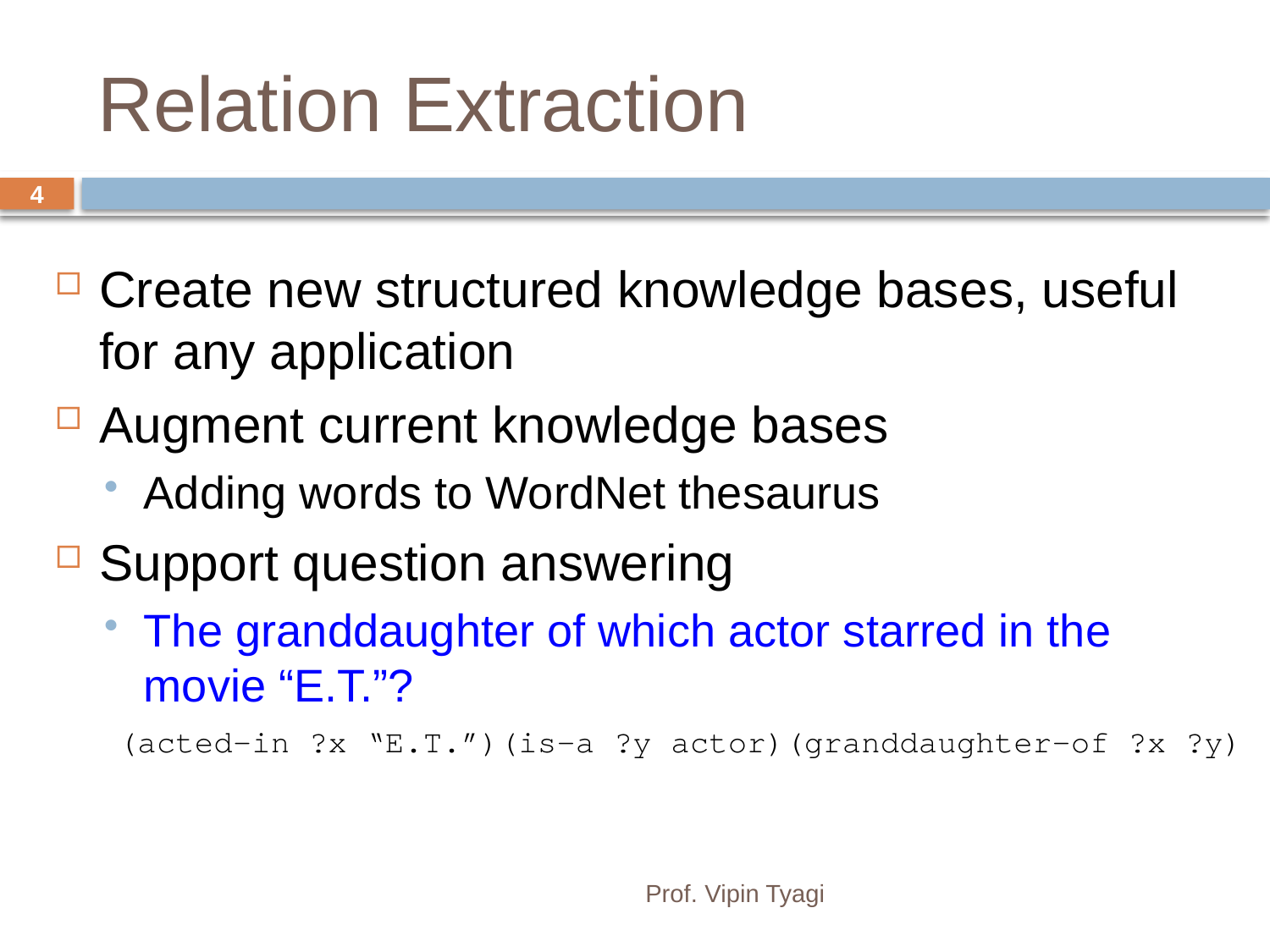

# Relation Extraction
4
Create new structured knowledge bases, useful for any application
Augment current knowledge bases
Adding words to WordNet thesaurus
Support question answering
The granddaughter of which actor starred in the movie “E.T.”?
(acted-in ?x “E.T.”)(is-a ?y actor)(granddaughter-of ?x ?y)

Prof. Vipin Tyagi